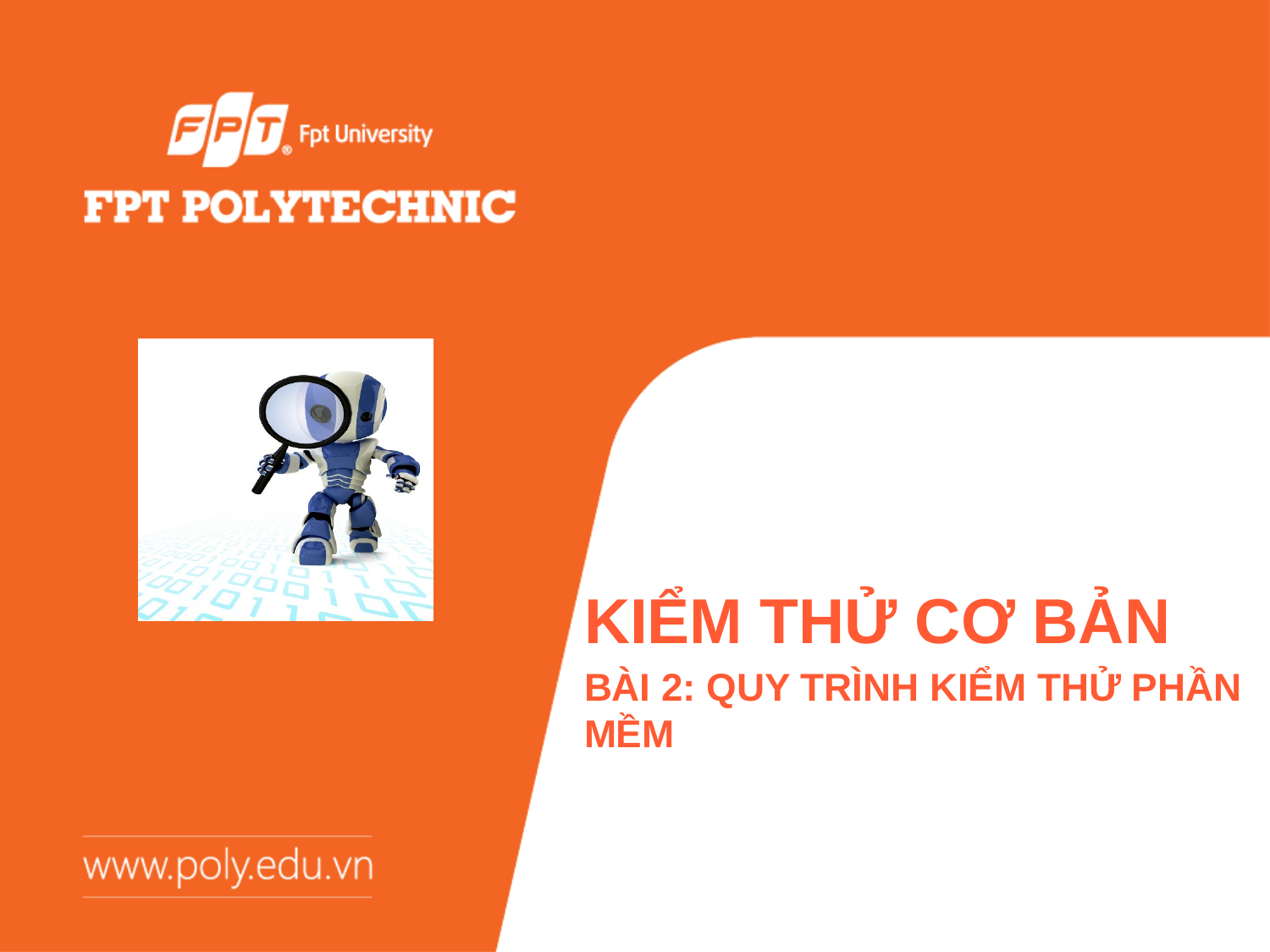

# Kiểm thử cơ bản
Bài 2: quy trình kiểm thử phần mềm